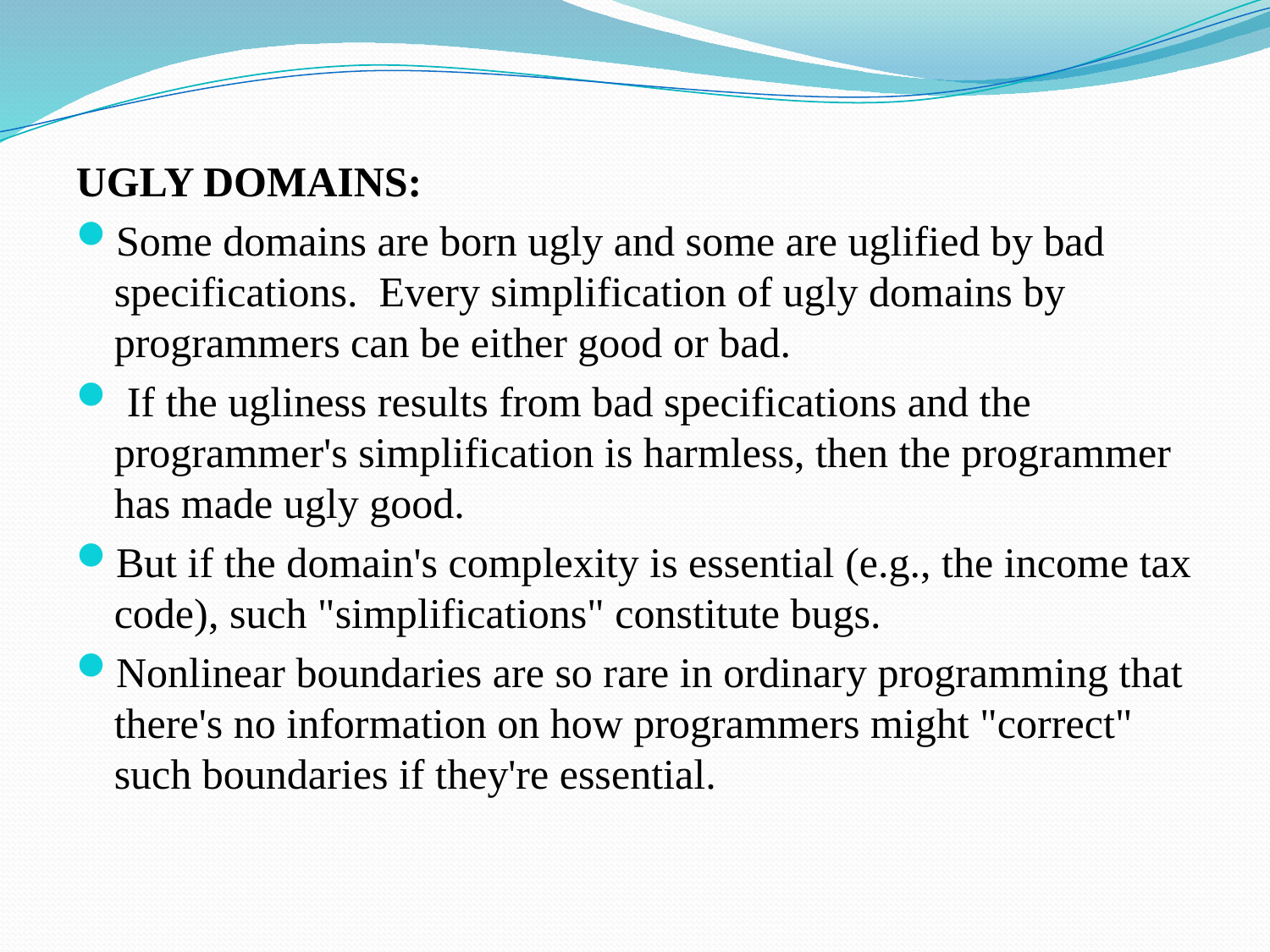

UGLY DOMAINS:
Some domains are born ugly and some are uglified by bad specifications.  Every simplification of ugly domains by programmers can be either good or bad.
 If the ugliness results from bad specifications and the programmer's simplification is harmless, then the programmer has made ugly good.
But if the domain's complexity is essential (e.g., the income tax code), such "simplifications" constitute bugs.
Nonlinear boundaries are so rare in ordinary programming that there's no information on how programmers might "correct" such boundaries if they're essential.